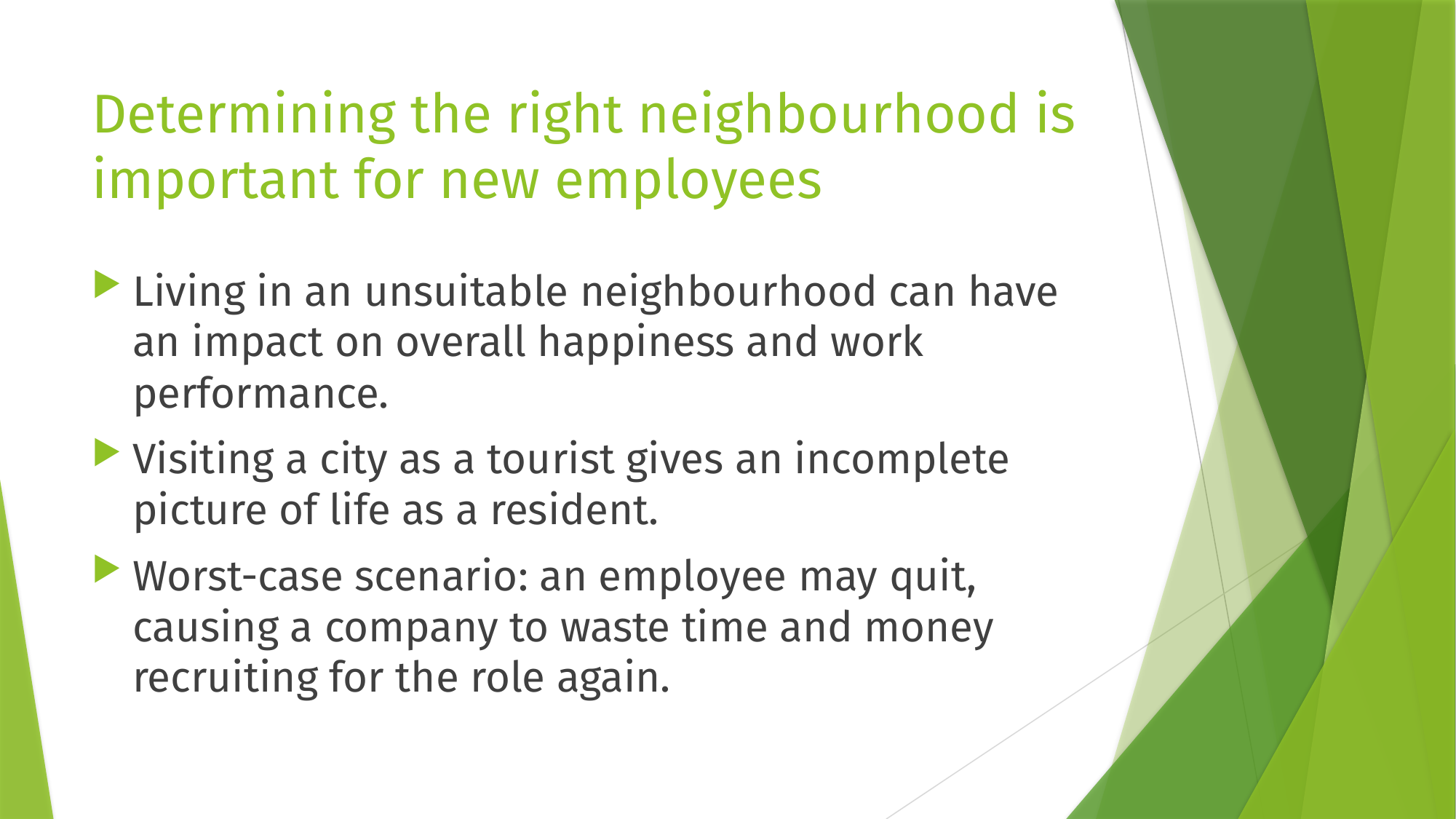

# Determining the right neighbourhood is important for new employees
Living in an unsuitable neighbourhood can have an impact on overall happiness and work performance.
Visiting a city as a tourist gives an incomplete picture of life as a resident.
Worst-case scenario: an employee may quit, causing a company to waste time and money recruiting for the role again.